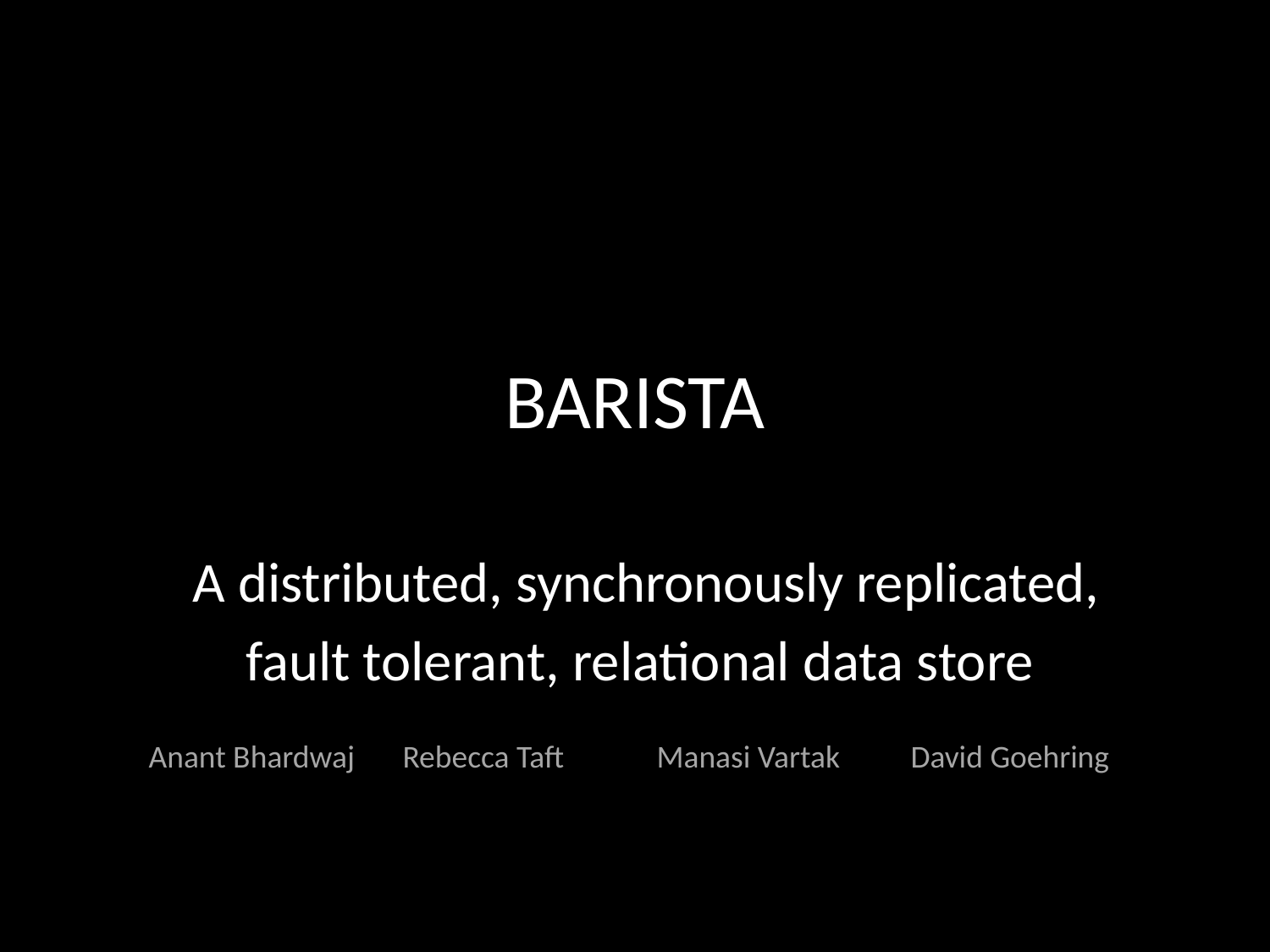

# BARISTA
 A distributed, synchronously replicated,
fault tolerant, relational data store
Anant Bhardwaj	Rebecca Taft	Manasi Vartak	David Goehring